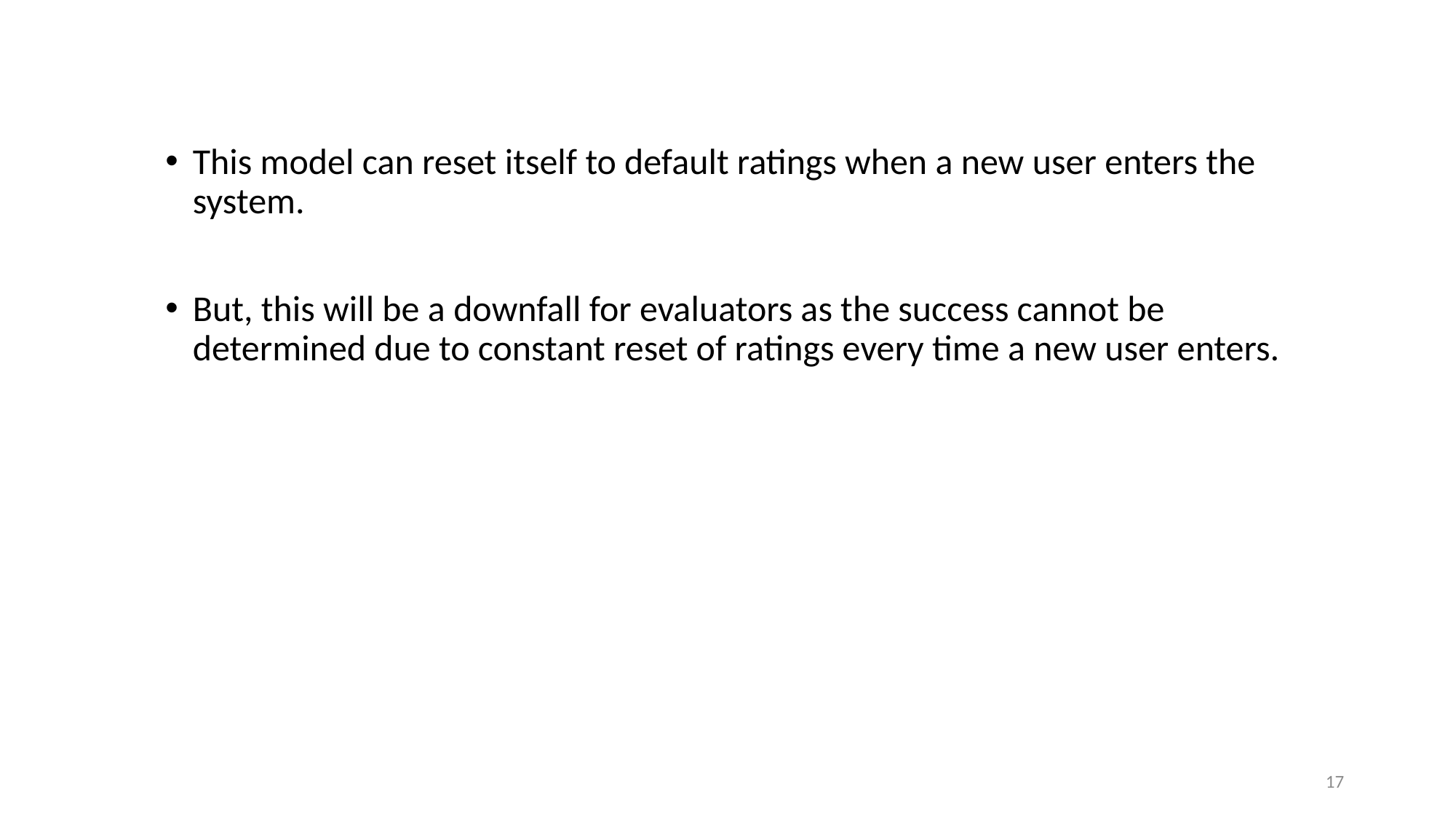

This model can reset itself to default ratings when a new user enters the system.

But, this will be a downfall for evaluators as the success cannot be determined due to constant reset of ratings every time a new user enters.

17